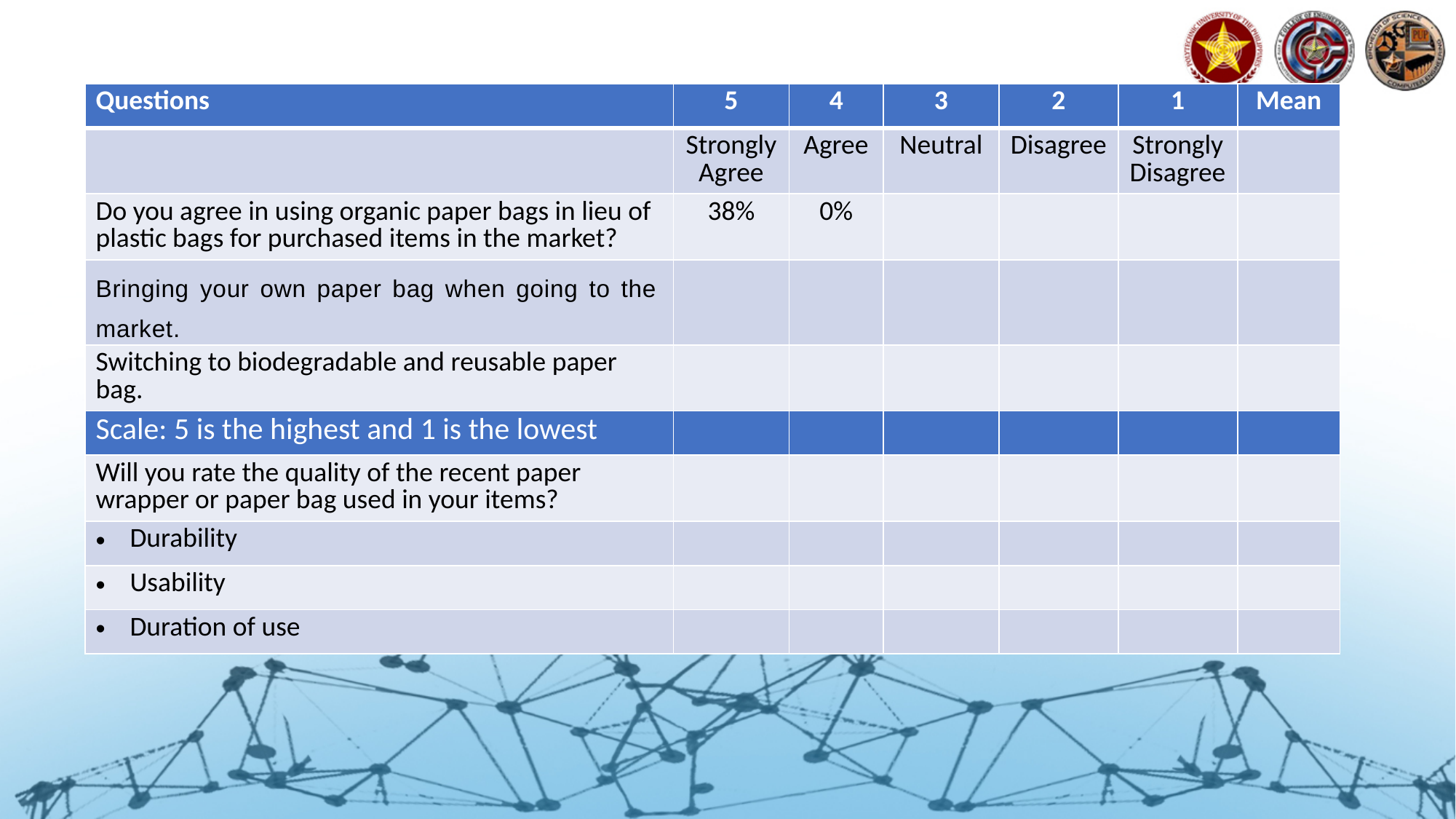

| Questions | 5 | 4 | 3 | 2 | 1 | Mean |
| --- | --- | --- | --- | --- | --- | --- |
|  | Strongly Agree | Agree | Neutral | Disagree | Strongly Disagree |  |
| Do you agree in using organic paper bags in lieu of plastic bags for purchased items in the market? | 38% | 0% |  |  |  |  |
| Bringing your own paper bag when going to the market. |  |  |  |  |  |  |
| Switching to biodegradable and reusable paper bag. |  |  |  |  |  |  |
| Scale: 5 is the highest and 1 is the lowest |  |  |  |  |  |  |
| Will you rate the quality of the recent paper wrapper or paper bag used in your items? |  |  |  |  |  |  |
| Durability |  |  |  |  |  |  |
| Usability |  |  |  |  |  |  |
| Duration of use |  |  |  |  |  |  |